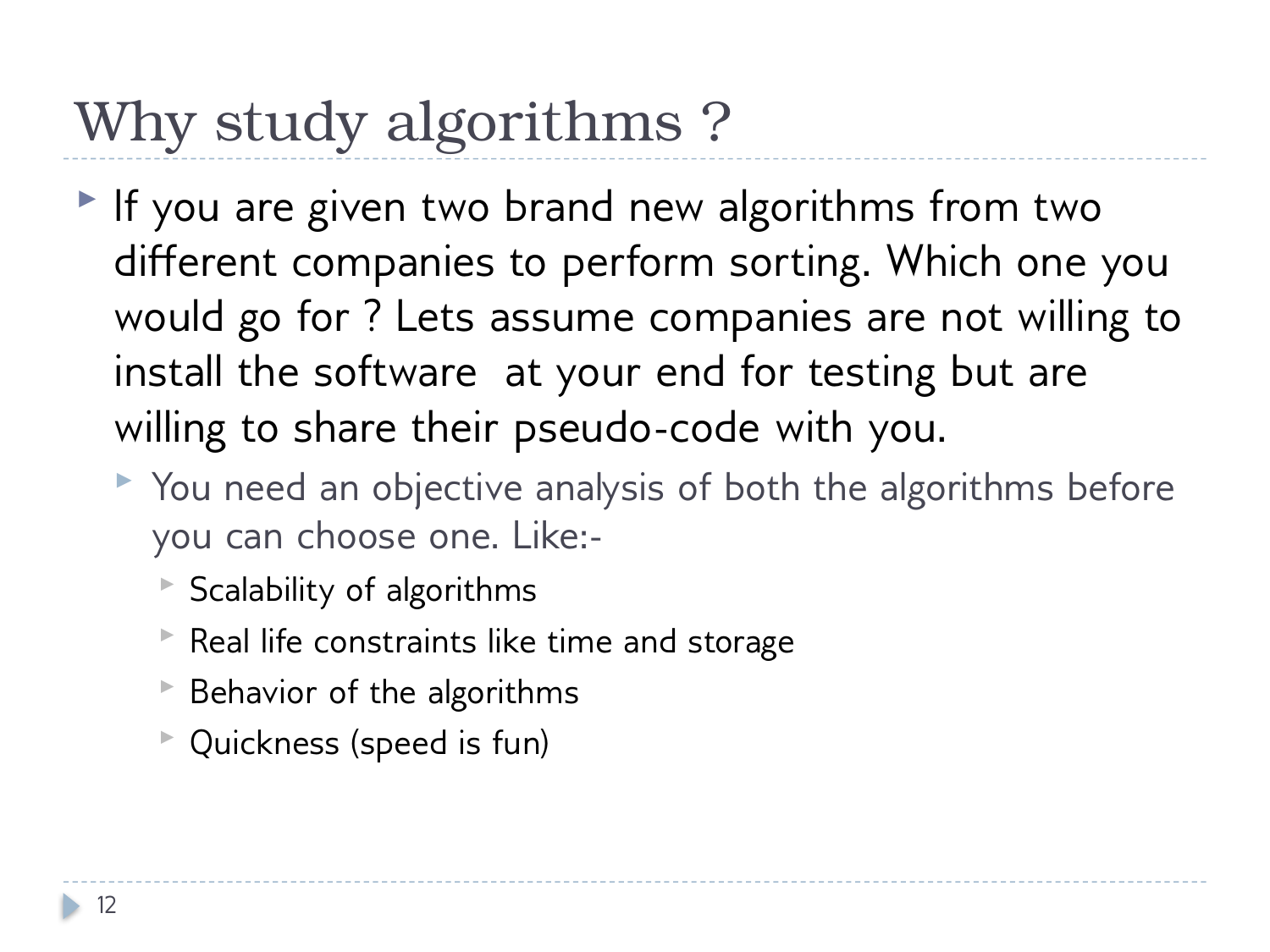

# Why study algorithms ?
If you are given two brand new algorithms from two different companies to perform sorting. Which one you would go for ? Lets assume companies are not willing to install the software  at your end for testing but are willing to share their pseudo-code with you.
You need an objective analysis of both the algorithms before you can choose one. Like:-
Scalability of algorithms
Real life constraints like time and storage
Behavior of the algorithms
Quickness (speed is fun)

12